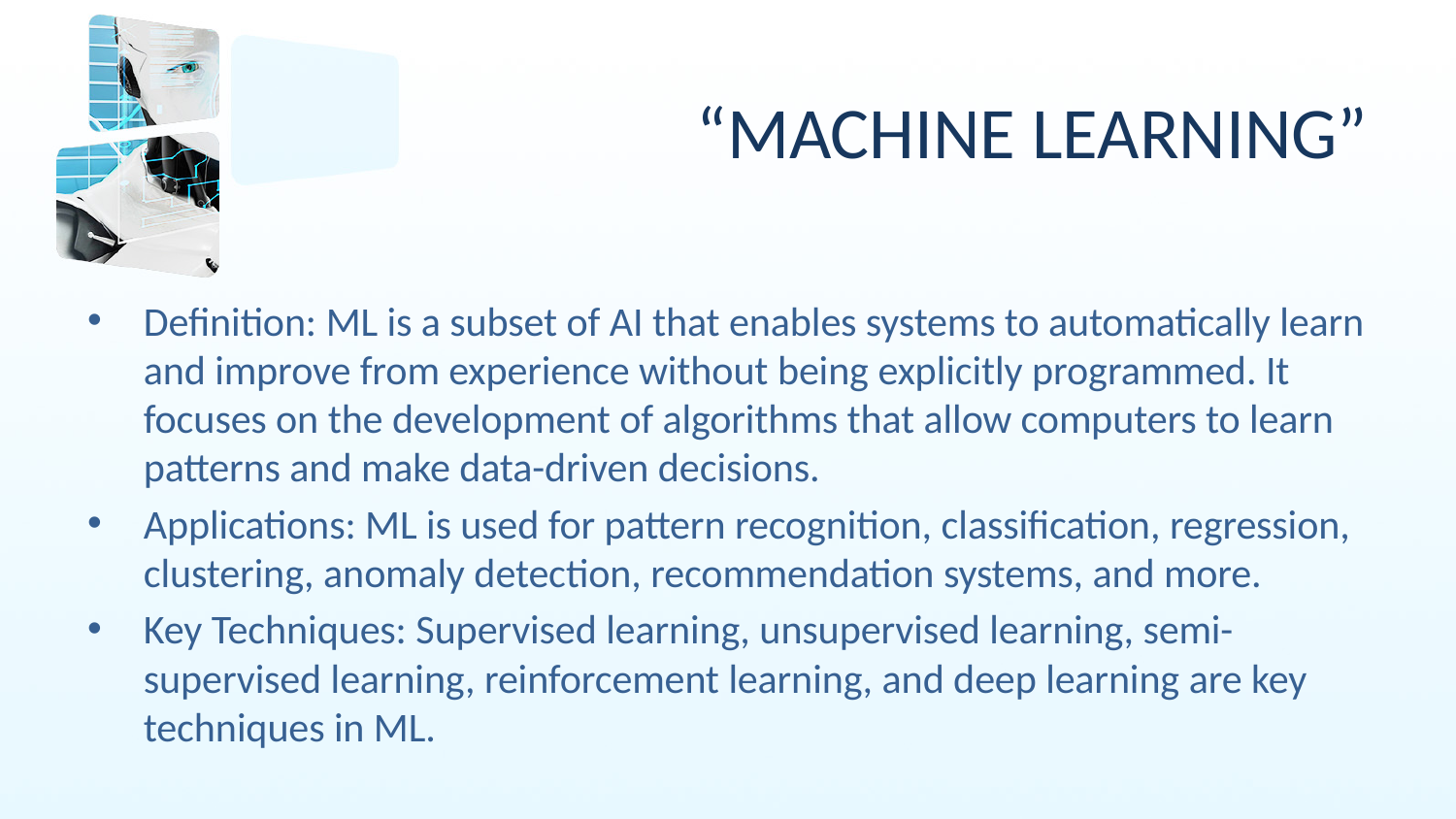

# “MACHINE LEARNING”
Definition: ML is a subset of AI that enables systems to automatically learn and improve from experience without being explicitly programmed. It focuses on the development of algorithms that allow computers to learn patterns and make data-driven decisions.
Applications: ML is used for pattern recognition, classification, regression, clustering, anomaly detection, recommendation systems, and more.
Key Techniques: Supervised learning, unsupervised learning, semi-supervised learning, reinforcement learning, and deep learning are key techniques in ML.